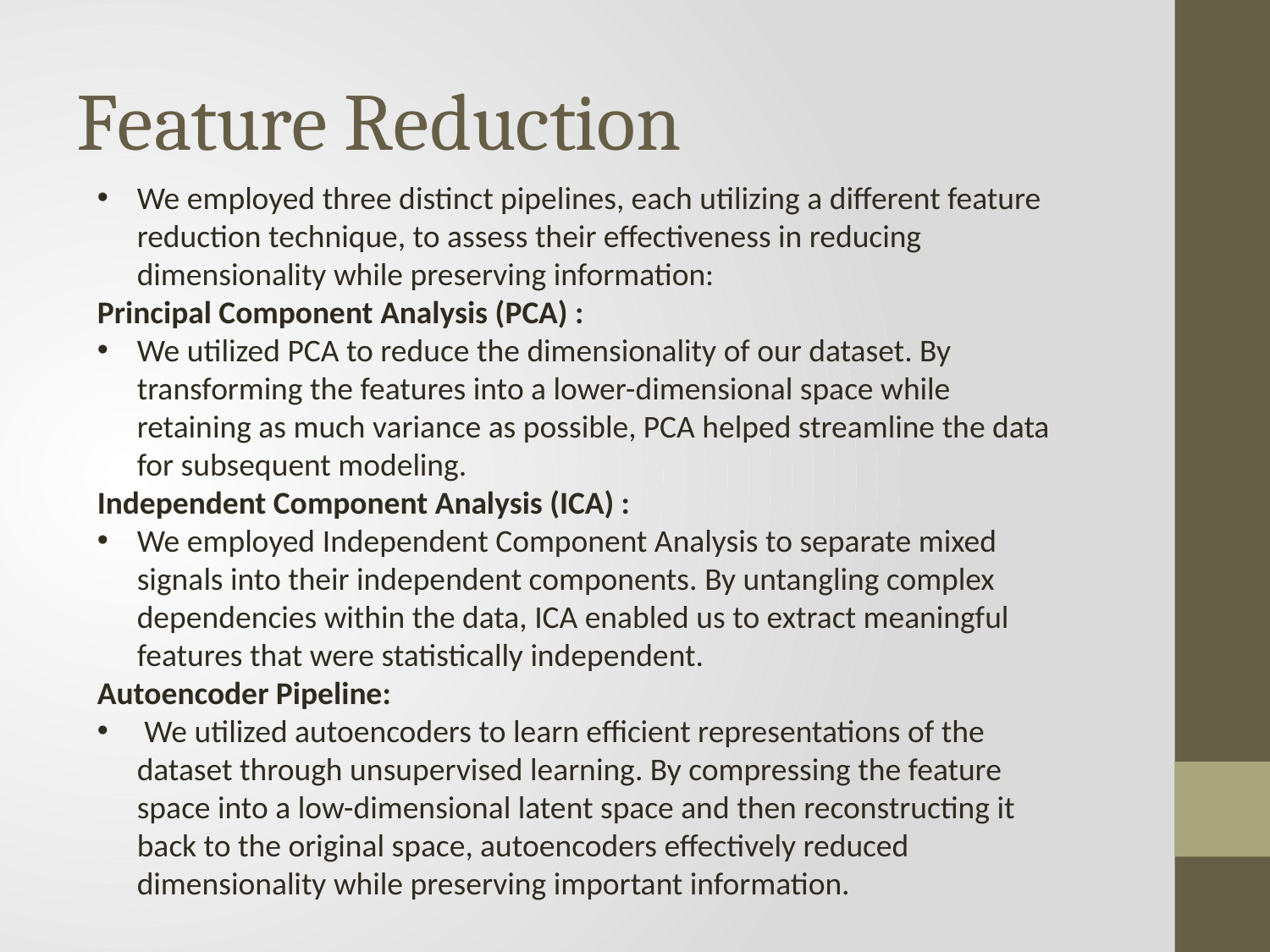

# Feature Reduction
We employed three distinct pipelines, each utilizing a different feature reduction technique, to assess their effectiveness in reducing dimensionality while preserving information:
Principal Component Analysis (PCA) :
We utilized PCA to reduce the dimensionality of our dataset. By transforming the features into a lower-dimensional space while retaining as much variance as possible, PCA helped streamline the data for subsequent modeling.
Independent Component Analysis (ICA) :
We employed Independent Component Analysis to separate mixed signals into their independent components. By untangling complex dependencies within the data, ICA enabled us to extract meaningful features that were statistically independent.
Autoencoder Pipeline:
 We utilized autoencoders to learn efficient representations of the dataset through unsupervised learning. By compressing the feature space into a low-dimensional latent space and then reconstructing it back to the original space, autoencoders effectively reduced dimensionality while preserving important information.